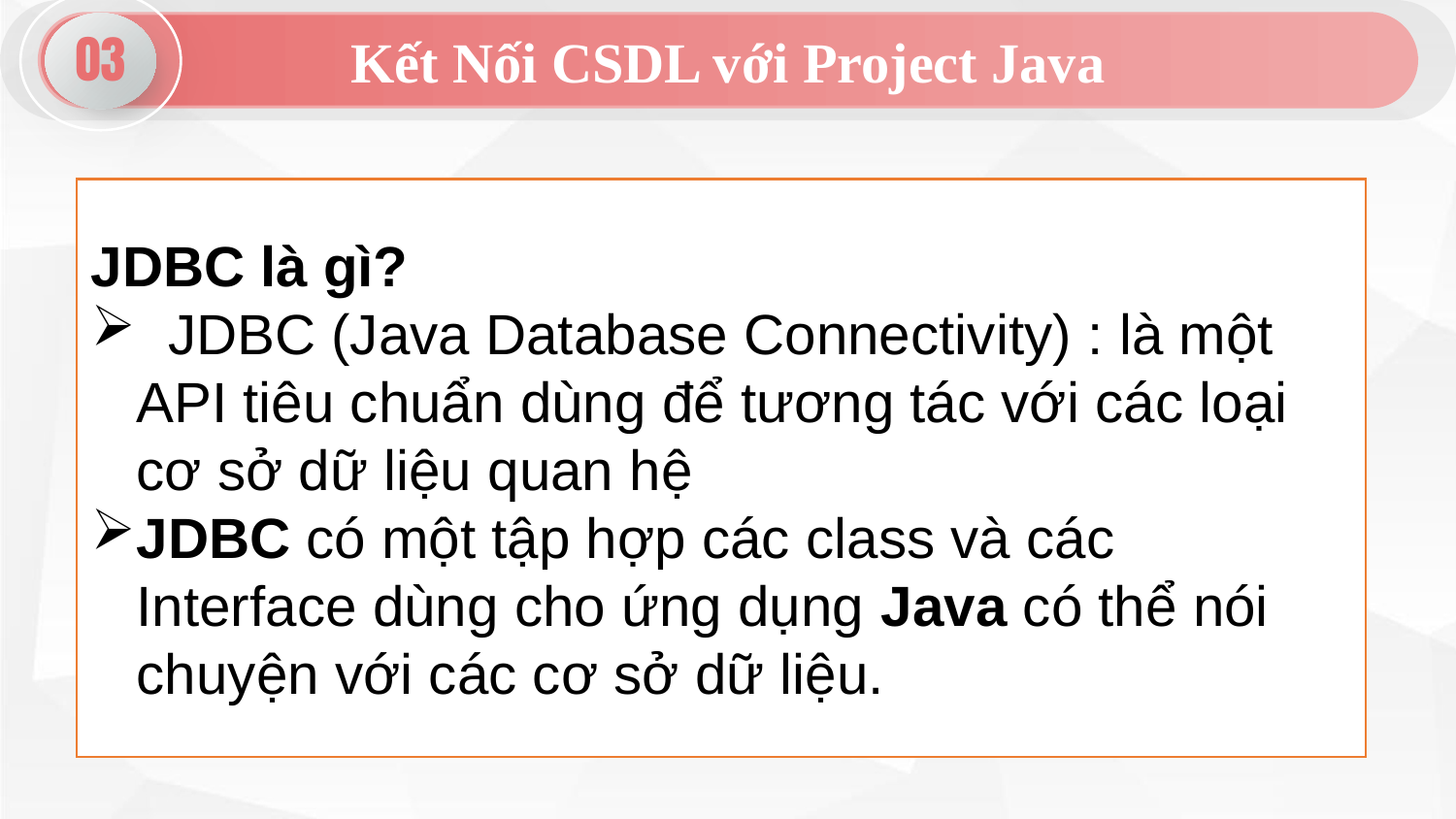

Kết Nối CSDL với Project Java
03

JDBC là gì?
  JDBC (Java Database Connectivity) : là một API tiêu chuẩn dùng để tương tác với các loại cơ sở dữ liệu quan hệ
JDBC có một tập hợp các class và các Interface dùng cho ứng dụng Java có thể nói chuyện với các cơ sở dữ liệu.